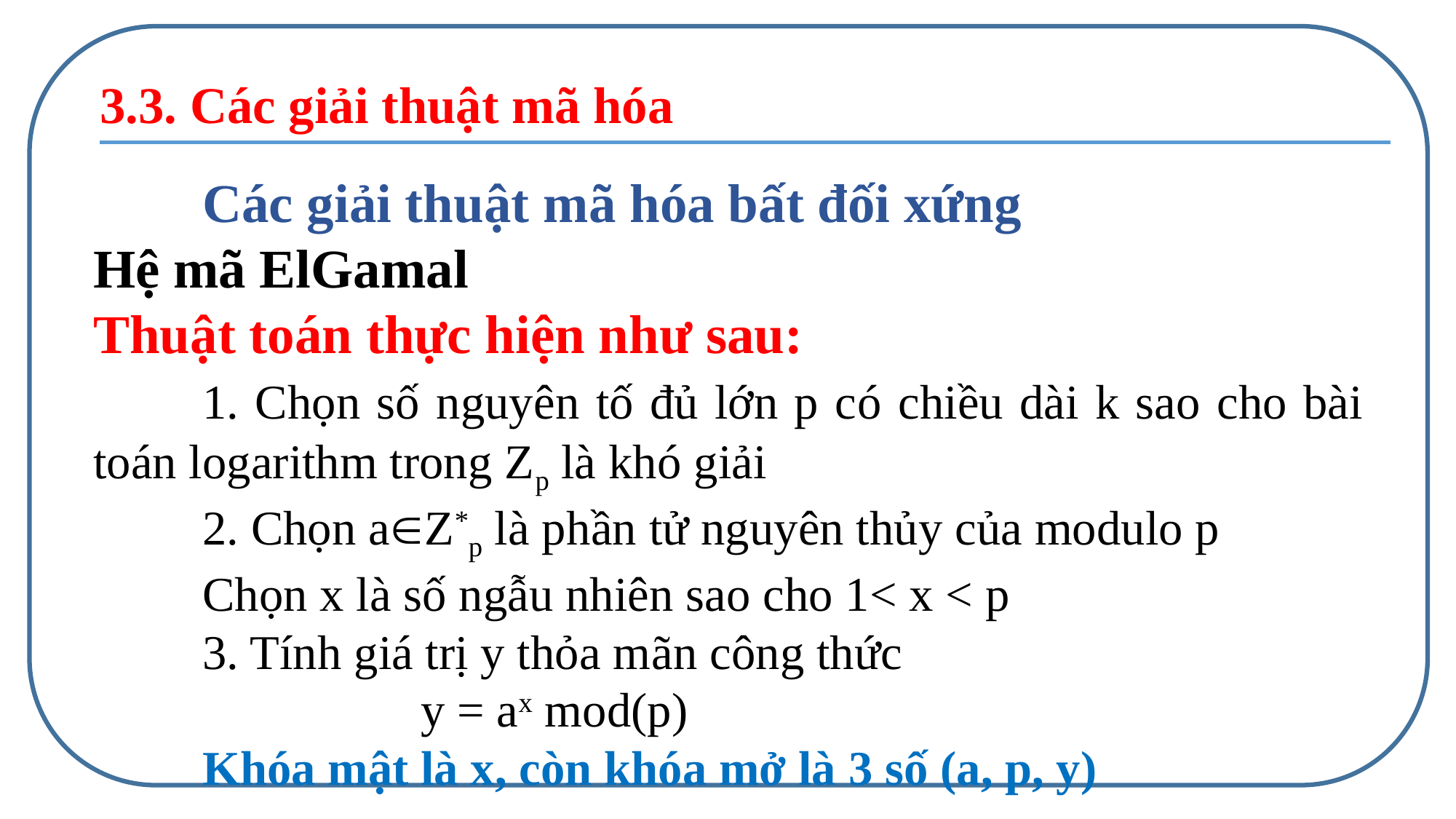

3.3. Các giải thuật mã hóa
	Các giải thuật mã hóa bất đối xứng
Hệ mã ElGamal
Thuật toán thực hiện như sau:
	1. Chọn số nguyên tố đủ lớn p có chiều dài k sao cho bài toán logarithm trong Zp là khó giải
	2. Chọn a∈Z*p là phần tử nguyên thủy của modulo p
	Chọn x là số ngẫu nhiên sao cho 1< x < p
	3. Tính giá trị y thỏa mãn công thức
			y = ax mod(p)
	Khóa mật là x, còn khóa mở là 3 số (a, p, y)